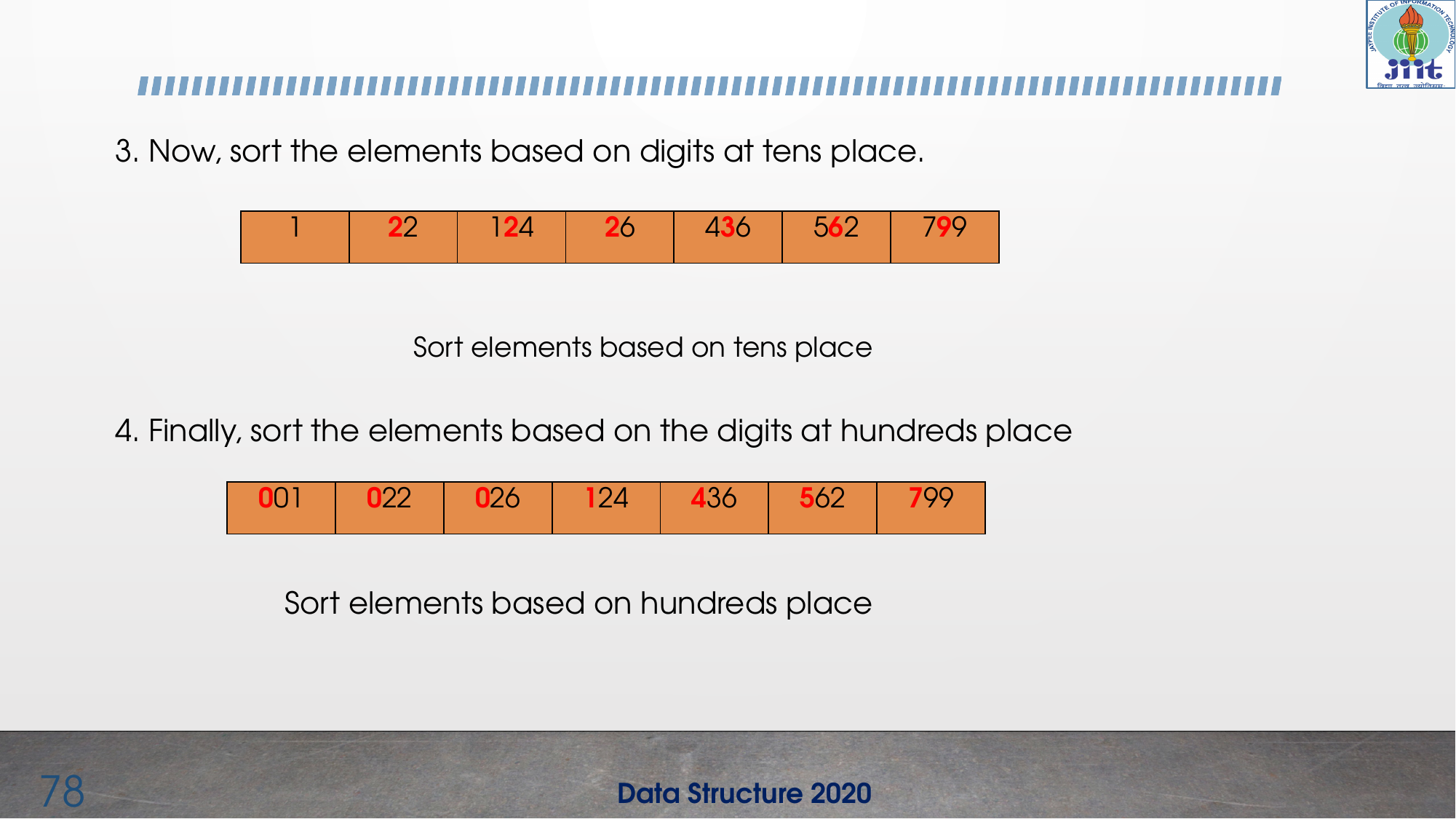

3. Now, sort the elements based on digits at tens place.

4. Finally, sort the elements based on the digits at hundreds place
| 1 | 22 | 124 | 26 | 436 | 562 | 799 |
| --- | --- | --- | --- | --- | --- | --- |
Sort elements based on tens place
| 001 | 022 | 026 | 124 | 436 | 562 | 799 |
| --- | --- | --- | --- | --- | --- | --- |
Sort elements based on hundreds place
78